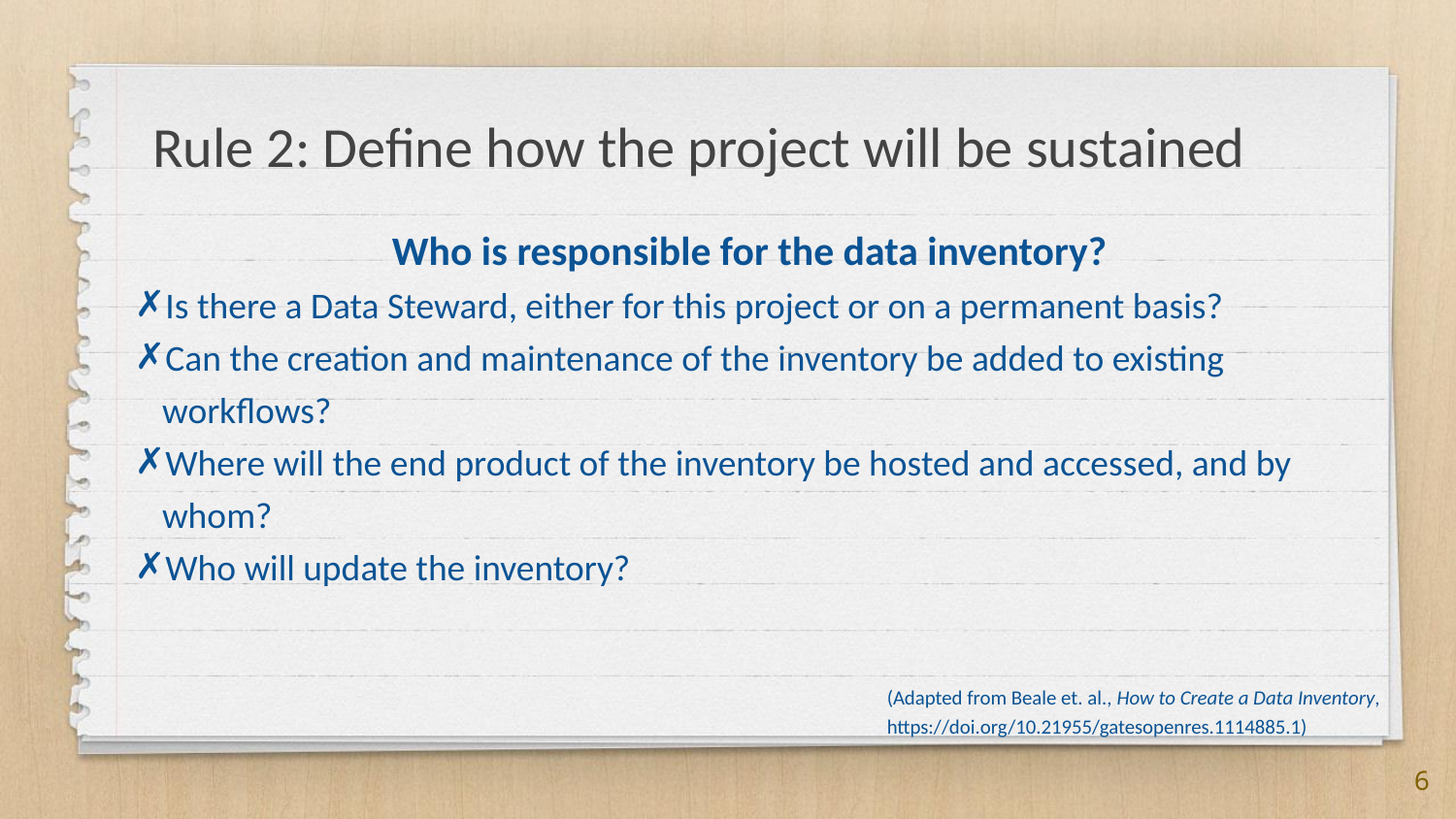

# Rule 2: Define how the project will be sustained
Who is responsible for the data inventory?
Is there a Data Steward, either for this project or on a permanent basis?
Can the creation and maintenance of the inventory be added to existing workflows?
Where will the end product of the inventory be hosted and accessed, and by whom?
Who will update the inventory?
(Adapted from Beale et. al., How to Create a Data Inventory, https://doi.org/10.21955/gatesopenres.1114885.1)

6